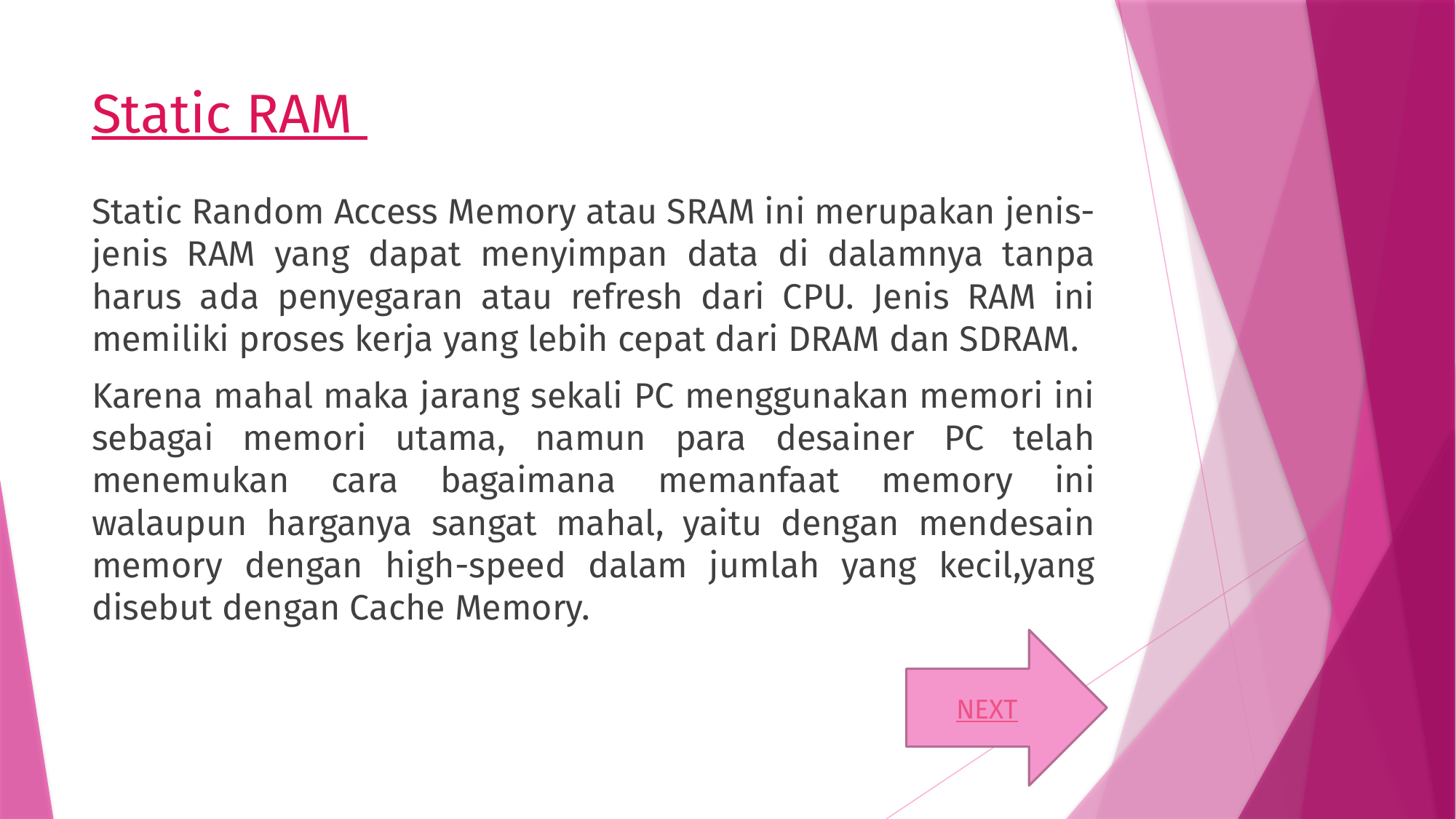

# Static RAM
Static Random Access Memory atau SRAM ini merupakan jenis-jenis RAM yang dapat menyimpan data di dalamnya tanpa harus ada penyegaran atau refresh dari CPU. Jenis RAM ini memiliki proses kerja yang lebih cepat dari DRAM dan SDRAM.
Karena mahal maka jarang sekali PC menggunakan memori ini sebagai memori utama, namun para desainer PC telah menemukan cara bagaimana memanfaat memory ini walaupun harganya sangat mahal, yaitu dengan mendesain memory dengan high-speed dalam jumlah yang kecil,yang disebut dengan Cache Memory.
NEXT